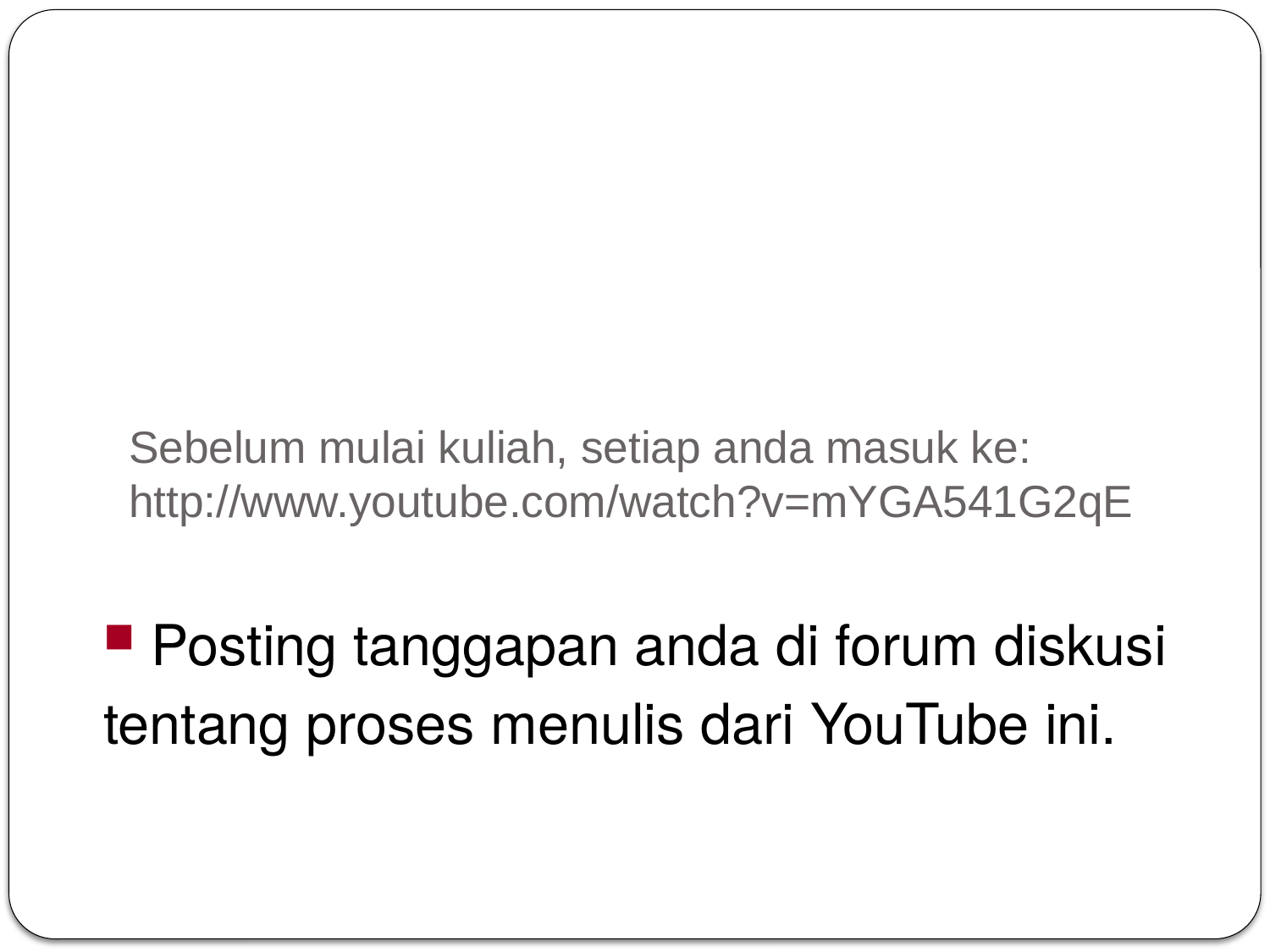

# Sebelum mulai kuliah, setiap anda masuk ke: http://www.youtube.com/watch?v=mYGA541G2qE
 Posting tanggapan anda di forum diskusi
tentang proses menulis dari YouTube ini.